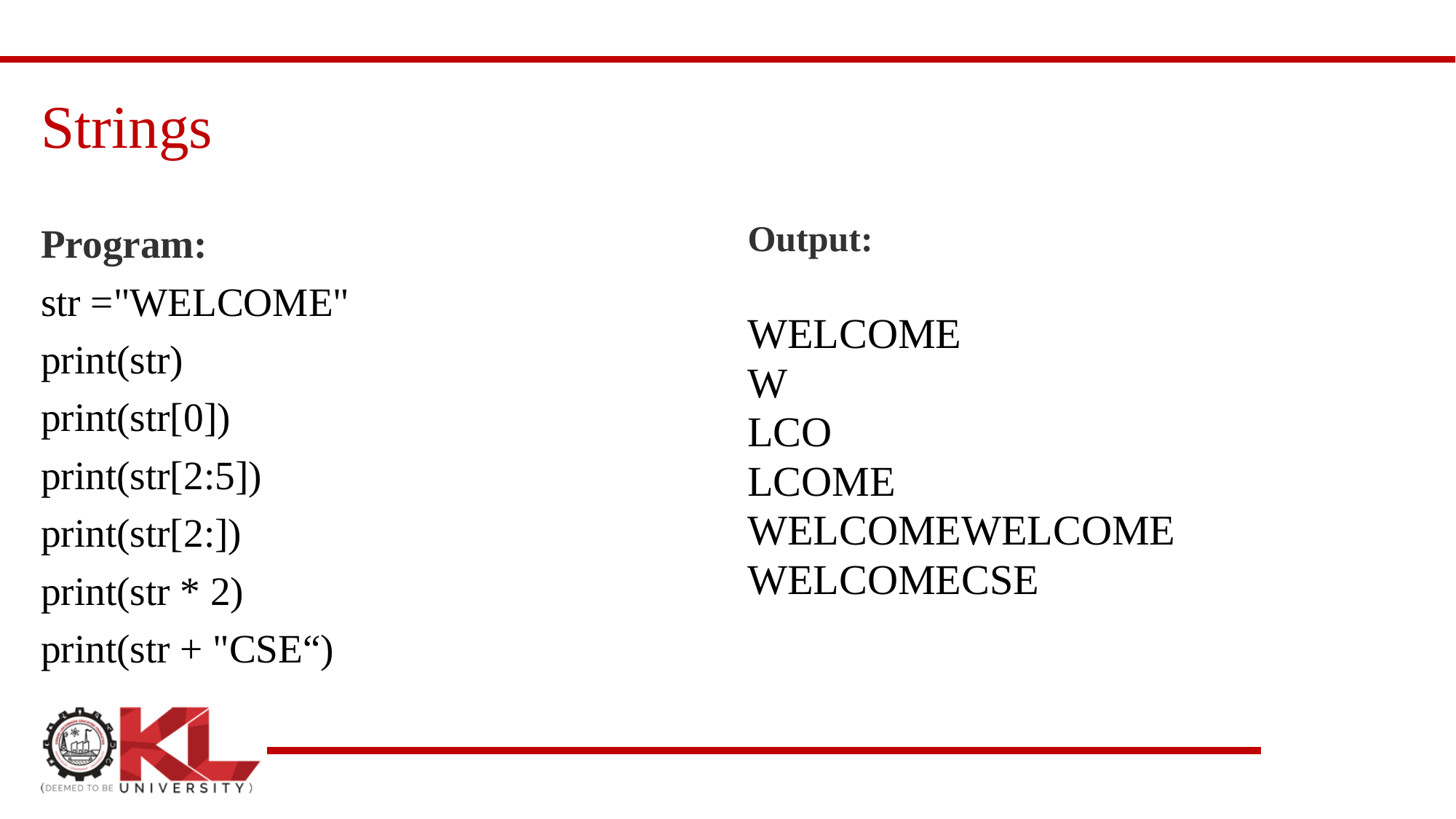

# Strings
Program:
str ="WELCOME"
print(str)
print(str[0])
print(str[2:5])
print(str[2:])
print(str * 2)
print(str + "CSE“)

Output:

WELCOME
W
LCO
LCOME
WELCOMEWELCOME
WELCOMECSE